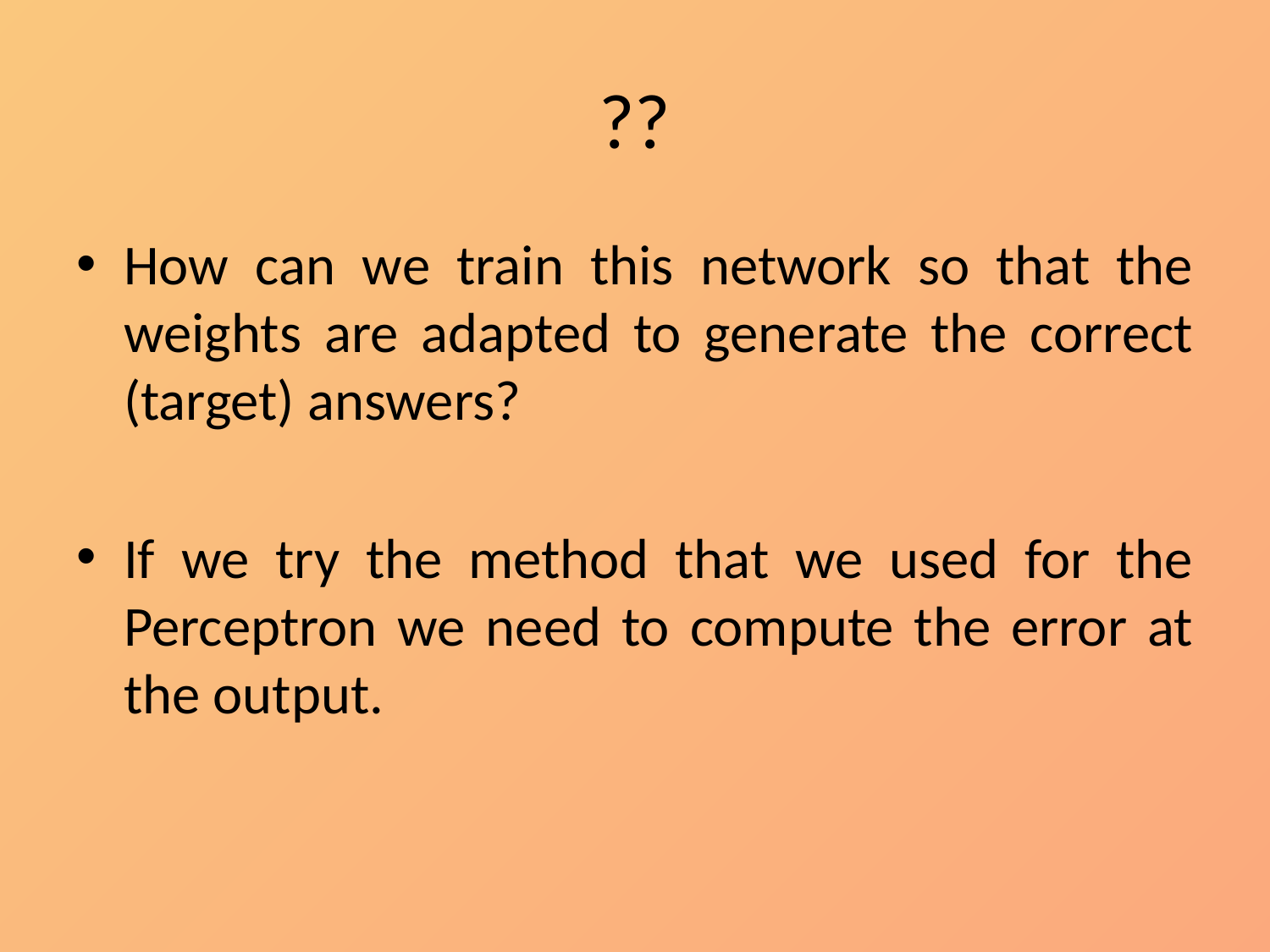

# ??
How can we train this network so that the weights are adapted to generate the correct (target) answers?

If we try the method that we used for the Perceptron we need to compute the error at the output.